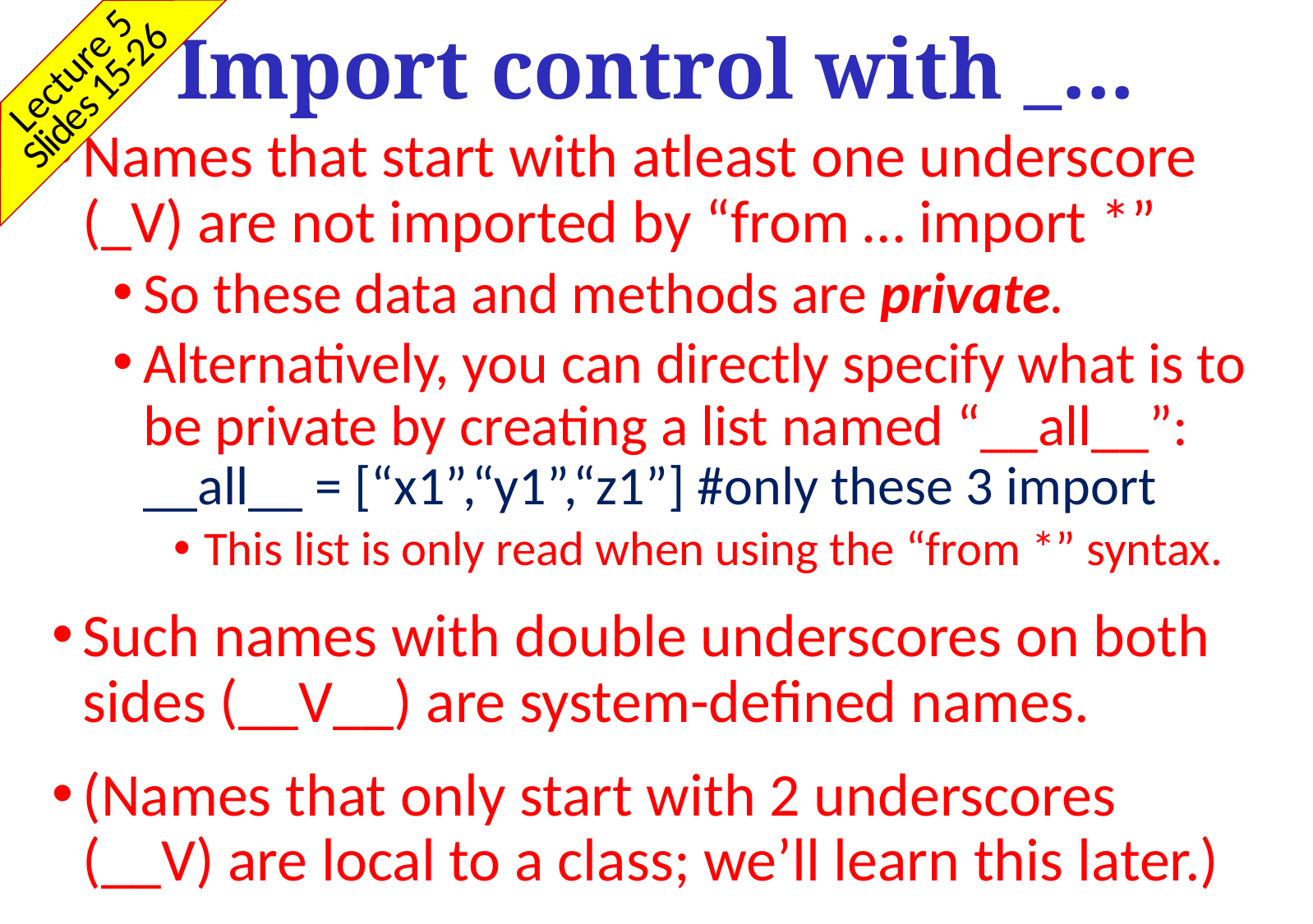

# Import control with _...
Lecture 5
Slides 15-26
Names that start with atleast one underscore (_V) are not imported by “from … import *”
So these data and methods are private.
Alternatively, you can directly specify what is to be private by creating a list named “__all__”:
__all__ = [“x1”,“y1”,“z1”] #only these 3 import
This list is only read when using the “from *” syntax.
Such names with double underscores on both sides (__V__)‏ are system-defined names.
(Names that only start with 2 underscores (__V) are local to a class; we’ll learn this later.)